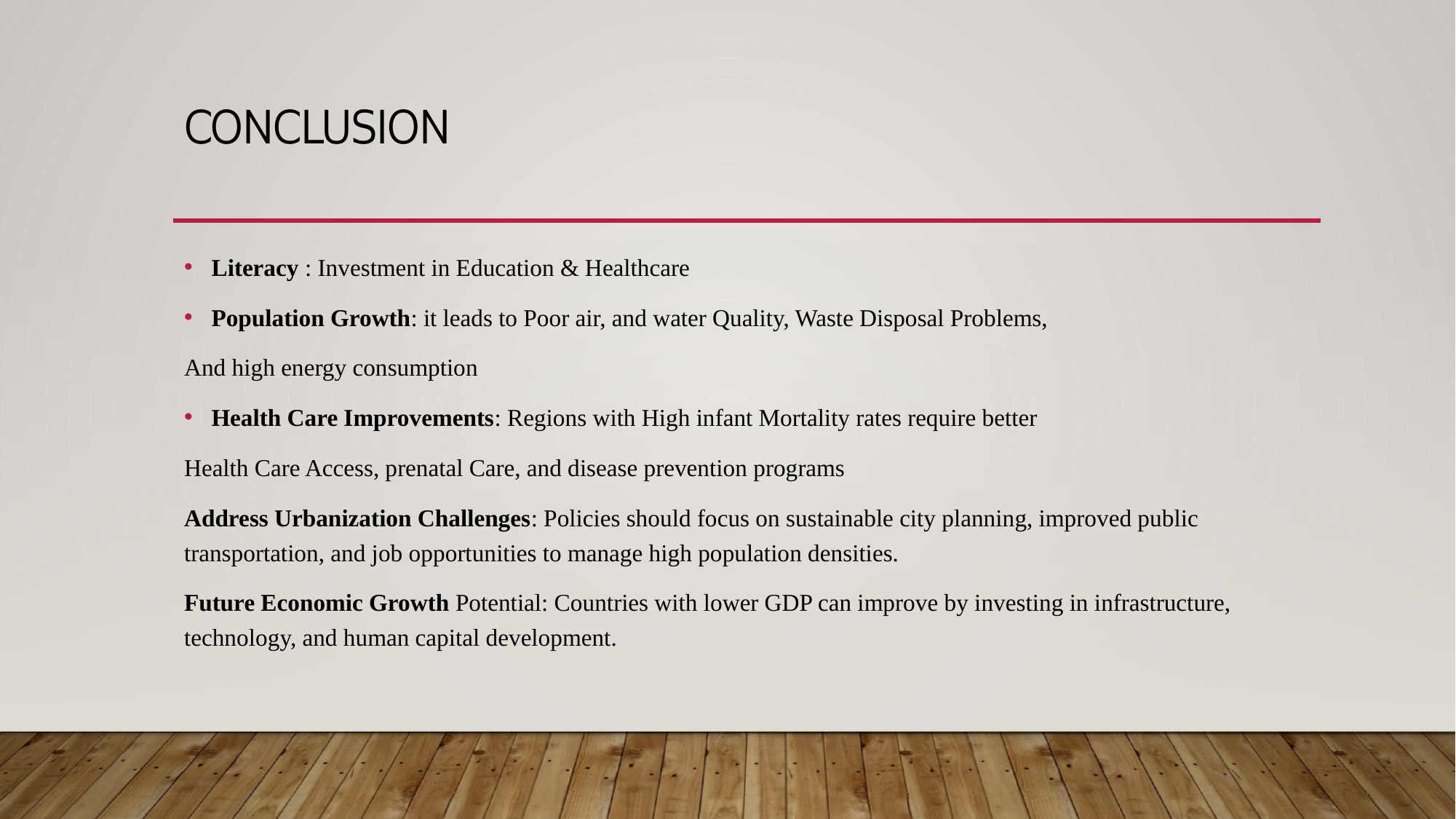

# Conclusion
Literacy : Investment in Education & Healthcare
Population Growth: it leads to Poor air, and water Quality, Waste Disposal Problems,
And high energy consumption
Health Care Improvements: Regions with High infant Mortality rates require better
Health Care Access, prenatal Care, and disease prevention programs
Address Urbanization Challenges: Policies should focus on sustainable city planning, improved public transportation, and job opportunities to manage high population densities.
Future Economic Growth Potential: Countries with lower GDP can improve by investing in infrastructure, technology, and human capital development.